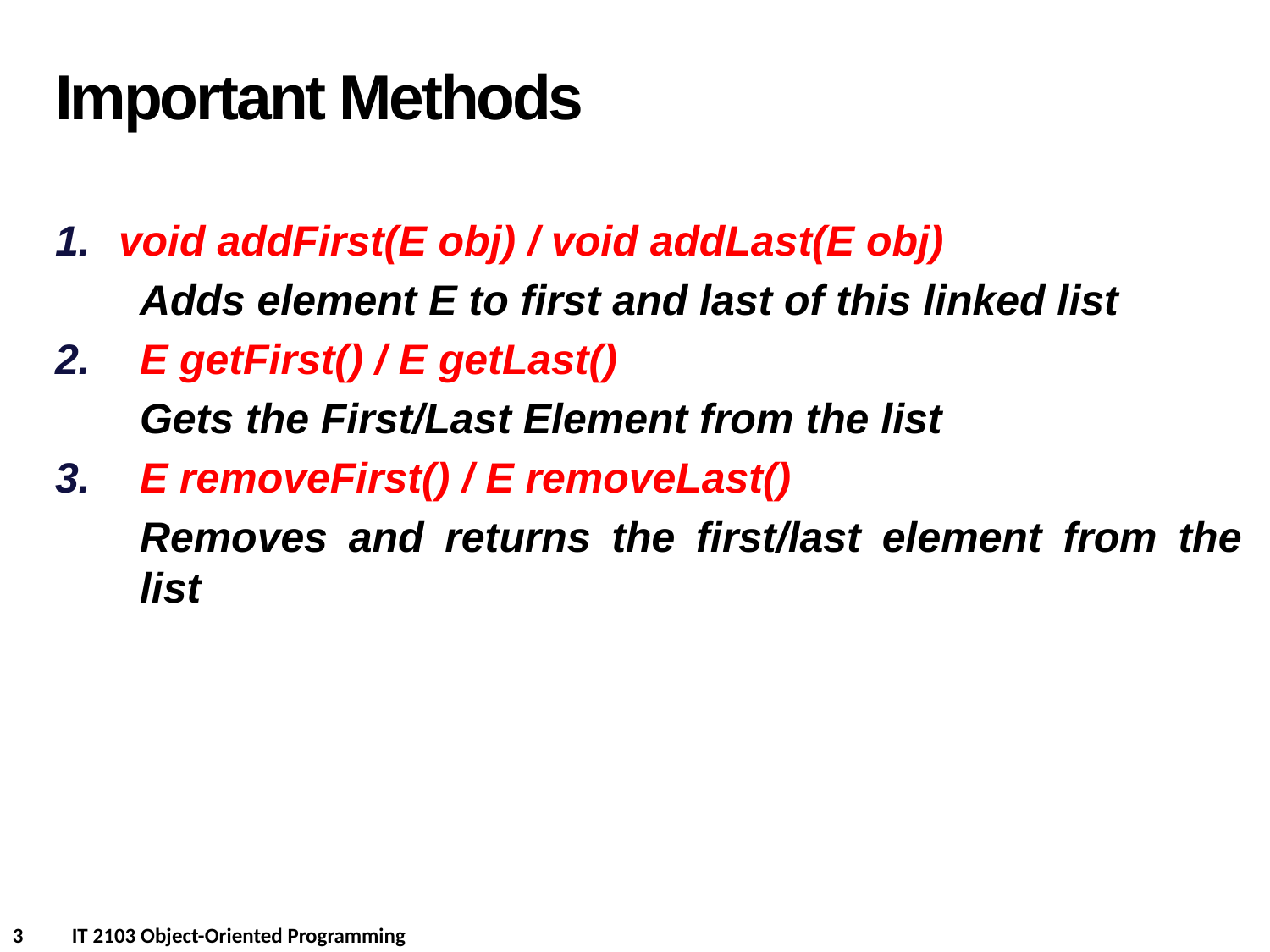

Important Methods
void addFirst(E obj) / void addLast(E obj)
	Adds element E to first and last of this linked list
E getFirst() / E getLast()
	Gets the First/Last Element from the list
E removeFirst() / E removeLast()
	Removes and returns the first/last element from the list